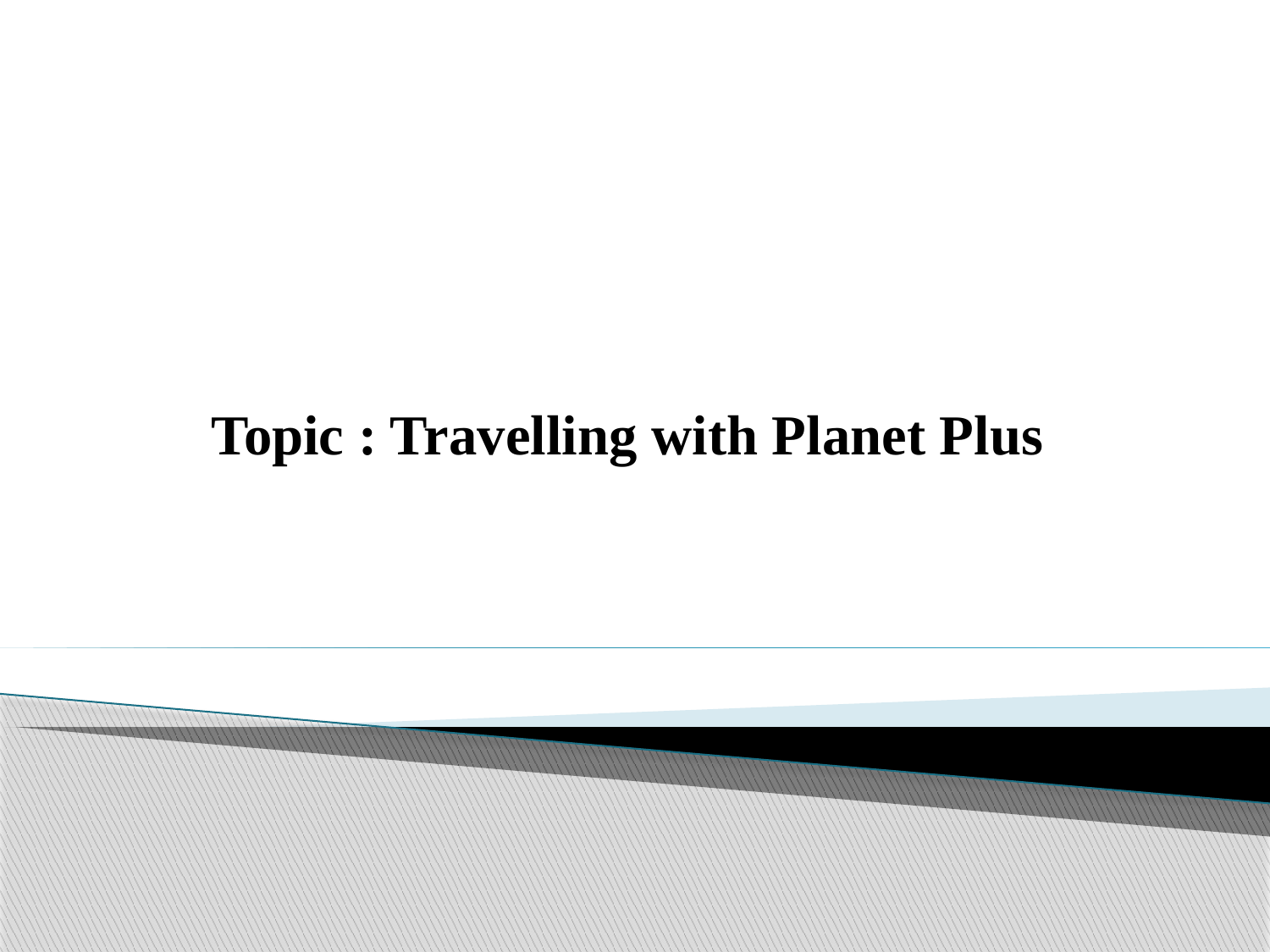

# Topic : Travelling with Planet Plus